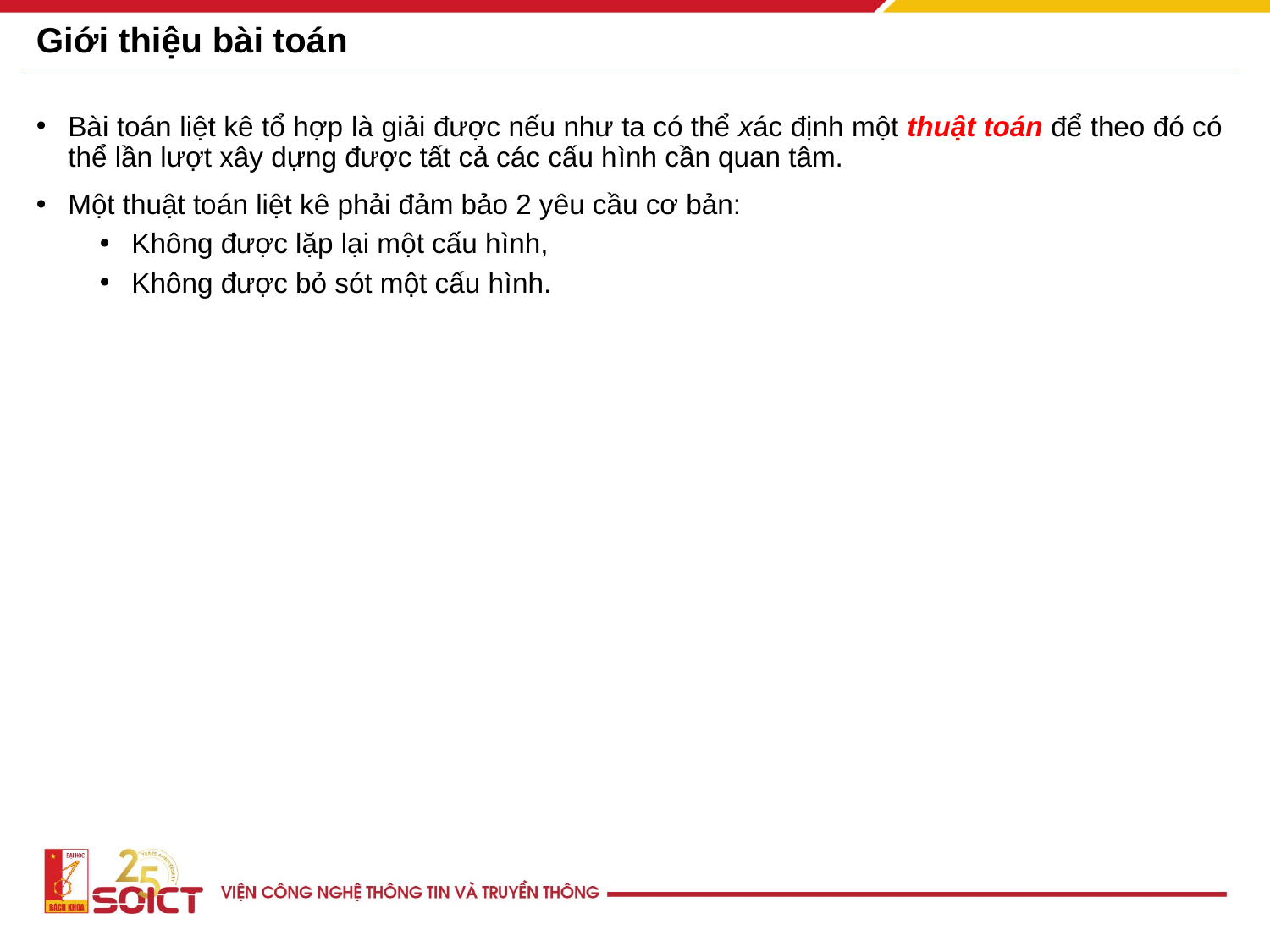

# Giới thiệu bài toán
Bài toán liệt kê tổ hợp là giải được nếu như ta có thể xác định một thuật toán để theo đó có thể lần lượt xây dựng được tất cả các cấu hình cần quan tâm.
Một thuật toán liệt kê phải đảm bảo 2 yêu cầu cơ bản:
Không được lặp lại một cấu hình,
Không được bỏ sót một cấu hình.